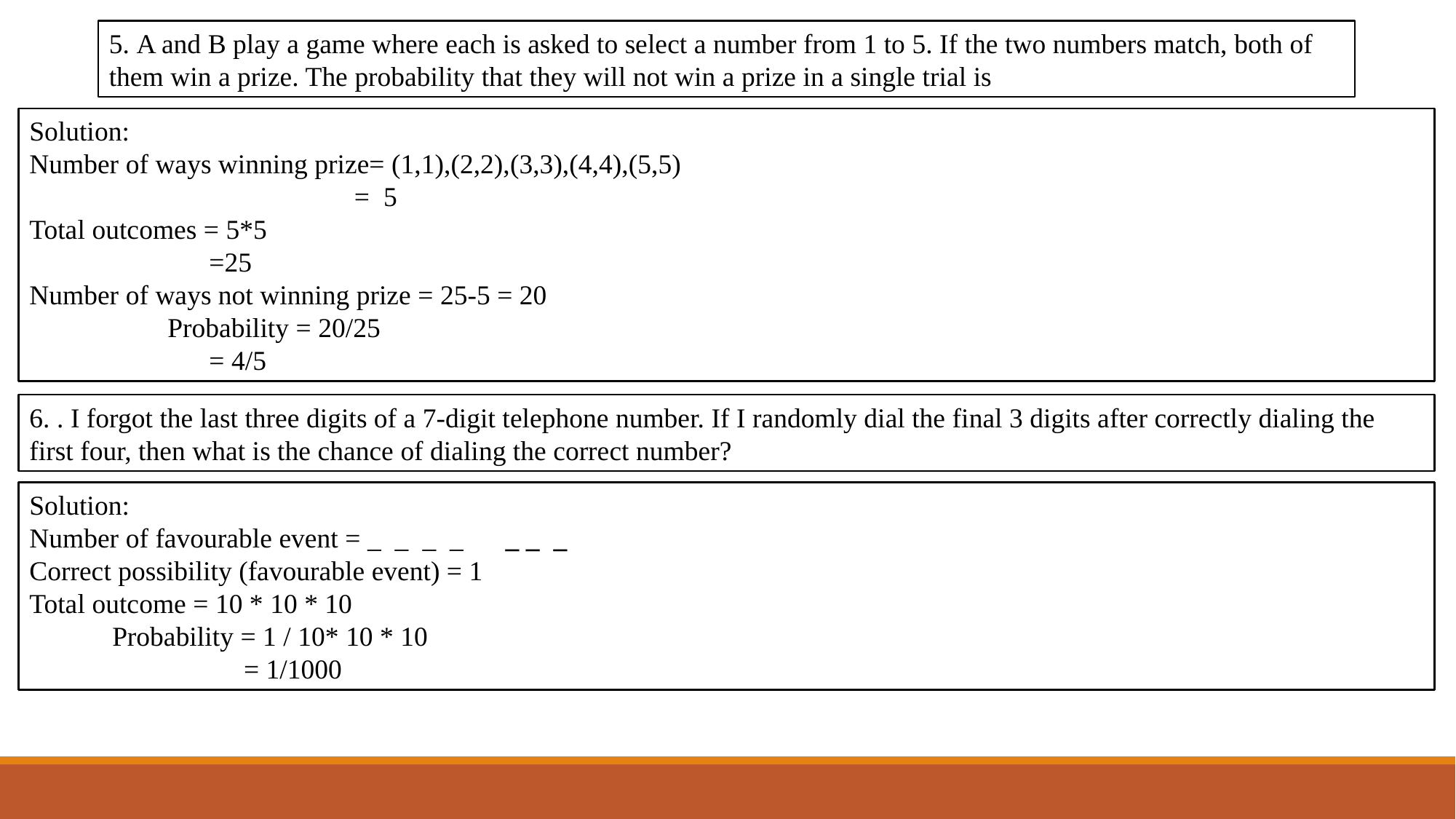

5. A and B play a game where each is asked to select a number from 1 to 5. If the two numbers match, both of them win a prize. The probability that they will not win a prize in a single trial is
Solution:
Number of ways winning prize= (1,1),(2,2),(3,3),(4,4),(5,5)
                                               =  5
Total outcomes = 5*5
                          =25
Number of ways not winning prize = 25-5 = 20
                    Probability = 20/25
                          = 4/5
6. . I forgot the last three digits of a 7-digit telephone number. If I randomly dial the final 3 digits after correctly dialing the first four, then what is the chance of dialing the correct number?
Solution:
Number of favourable event = _  _  _  _      _ _  _
Correct possibility (favourable event) = 1
Total outcome = 10 * 10 * 10
            Probability = 1 / 10* 10 * 10
                               = 1/1000